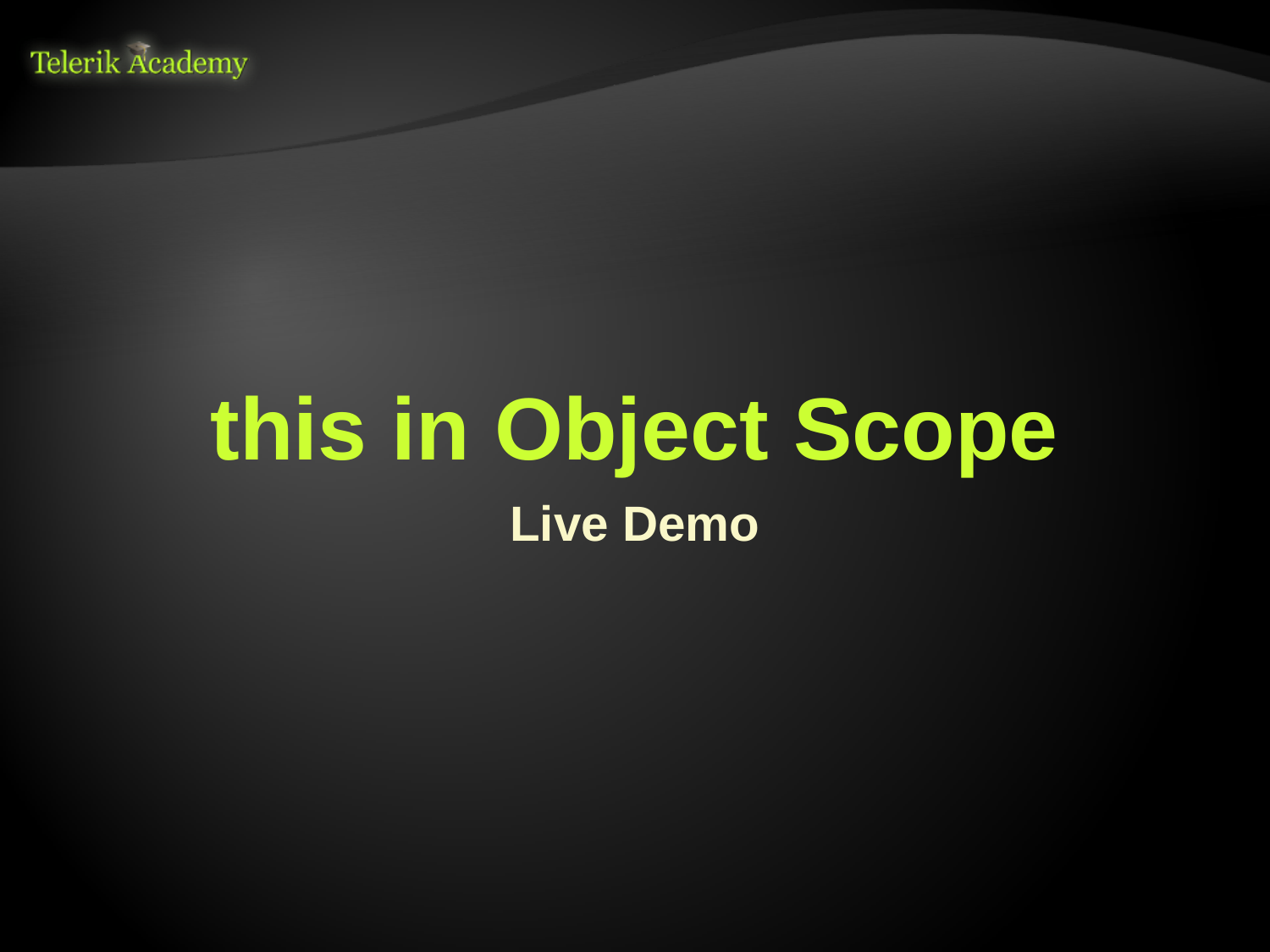

# this in Object Scope
Live Demo